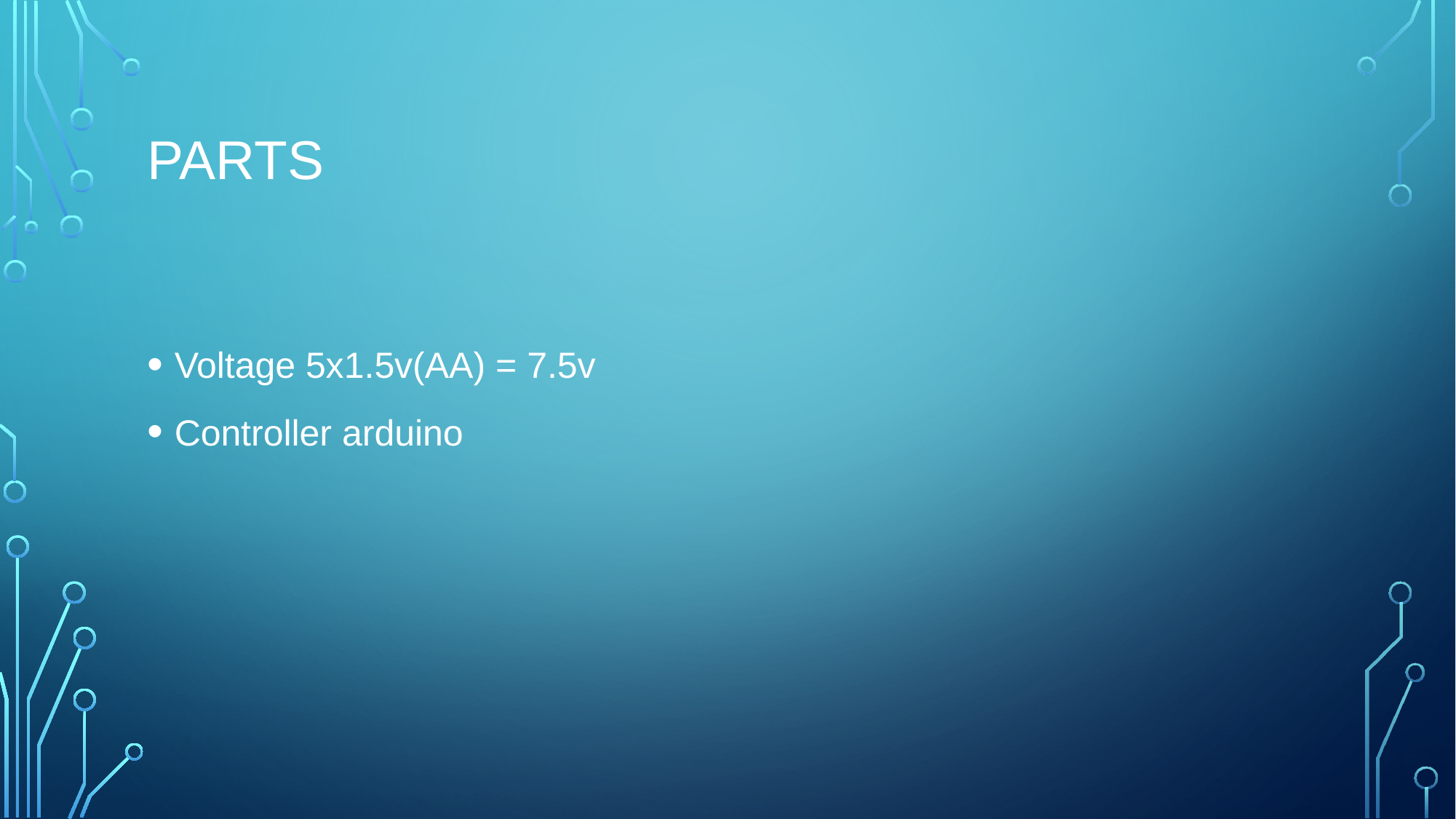

# parts

Voltage 5x1.5v(AA) = 7.5v
Controller arduino